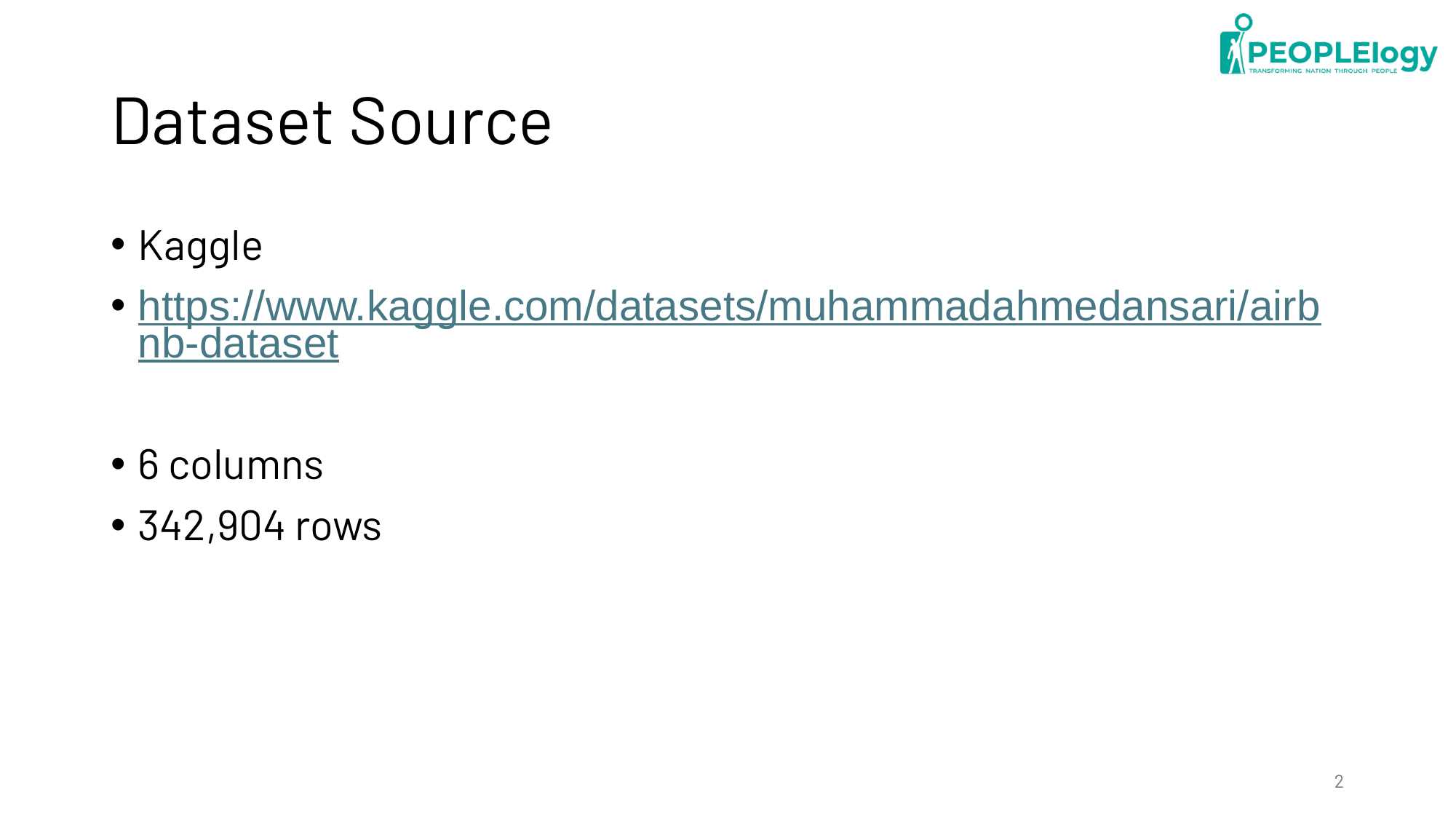

# Dataset Source
Kaggle
https://www.kaggle.com/datasets/muhammadahmedansari/airbnb-dataset

6 columns
342,904 rows
2